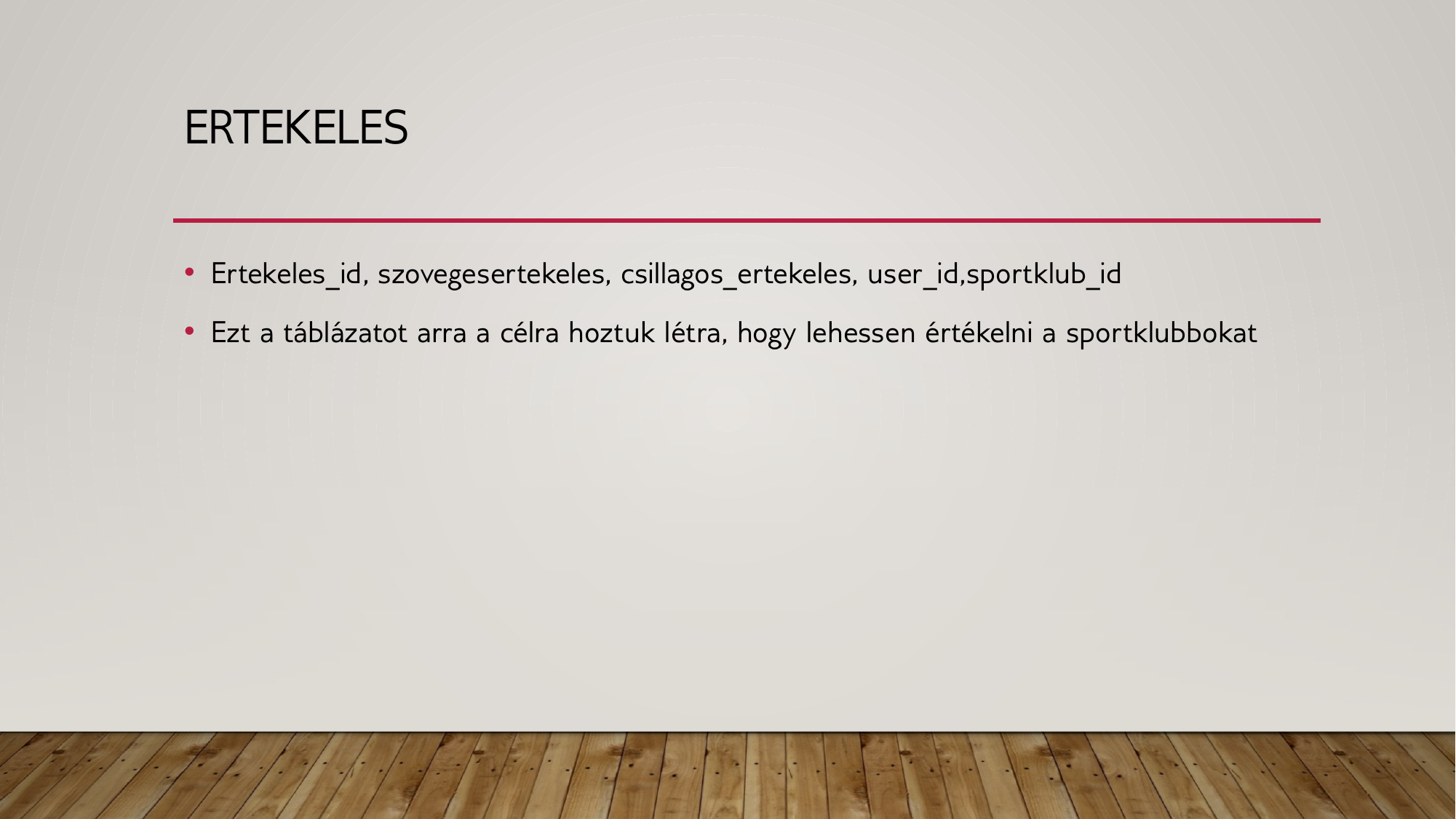

# ertekeles
Ertekeles_id, szovegesertekeles, csillagos_ertekeles, user_id,sportklub_id
Ezt a táblázatot arra a célra hoztuk létra, hogy lehessen értékelni a sportklubbokat